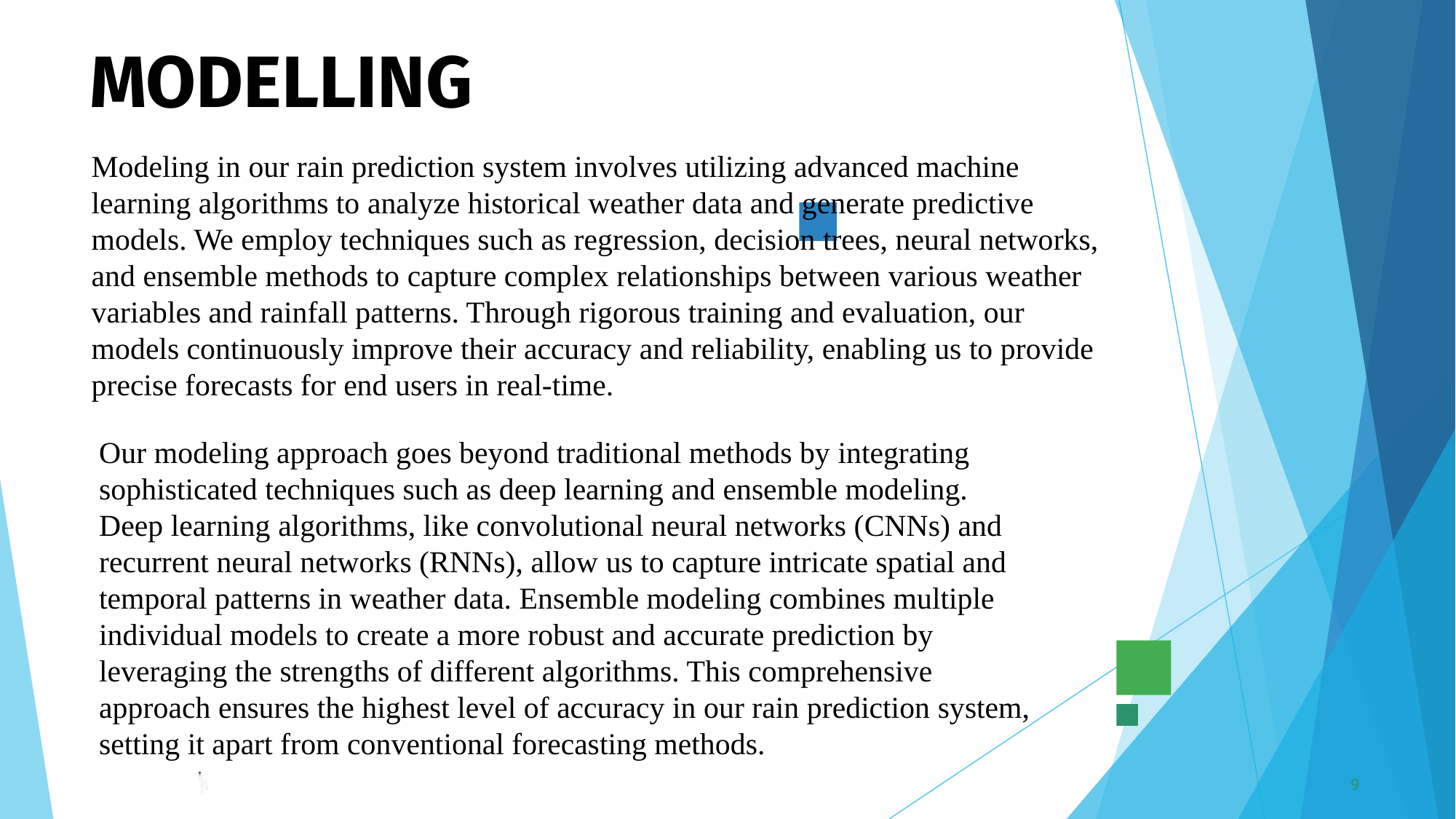

# MODELLING
Modeling in our rain prediction system involves utilizing advanced machine learning algorithms to analyze historical weather data and generate predictive models. We employ techniques such as regression, decision trees, neural networks, and ensemble methods to capture complex relationships between various weather variables and rainfall patterns. Through rigorous training and evaluation, our models continuously improve their accuracy and reliability, enabling us to provide precise forecasts for end users in real-time.
Our modeling approach goes beyond traditional methods by integrating sophisticated techniques such as deep learning and ensemble modeling. Deep learning algorithms, like convolutional neural networks (CNNs) and recurrent neural networks (RNNs), allow us to capture intricate spatial and temporal patterns in weather data. Ensemble modeling combines multiple individual models to create a more robust and accurate prediction by leveraging the strengths of different algorithms. This comprehensive approach ensures the highest level of accuracy in our rain prediction system, setting it apart from conventional forecasting methods.
9